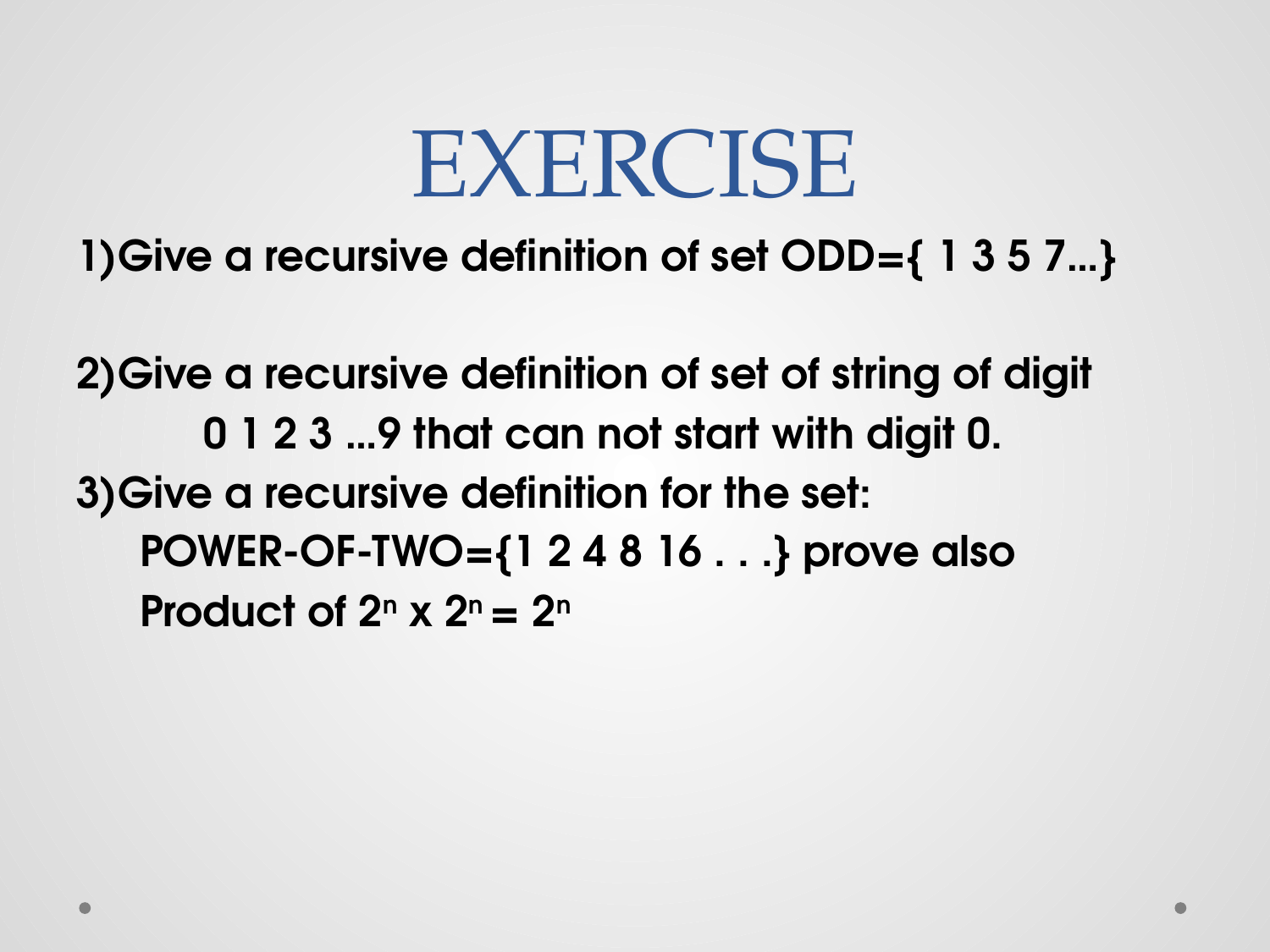

# EXERCISE
1)Give a recursive definition of set ODD={ 1 3 5 7…}

2)Give a recursive definition of set of string of digit
	0 1 2 3 …9 that can not start with digit 0.
3)Give a recursive definition for the set:
POWER-OF-TWO={1 2 4 8 16 . . .} prove also
Product of 2n x 2n = 2n